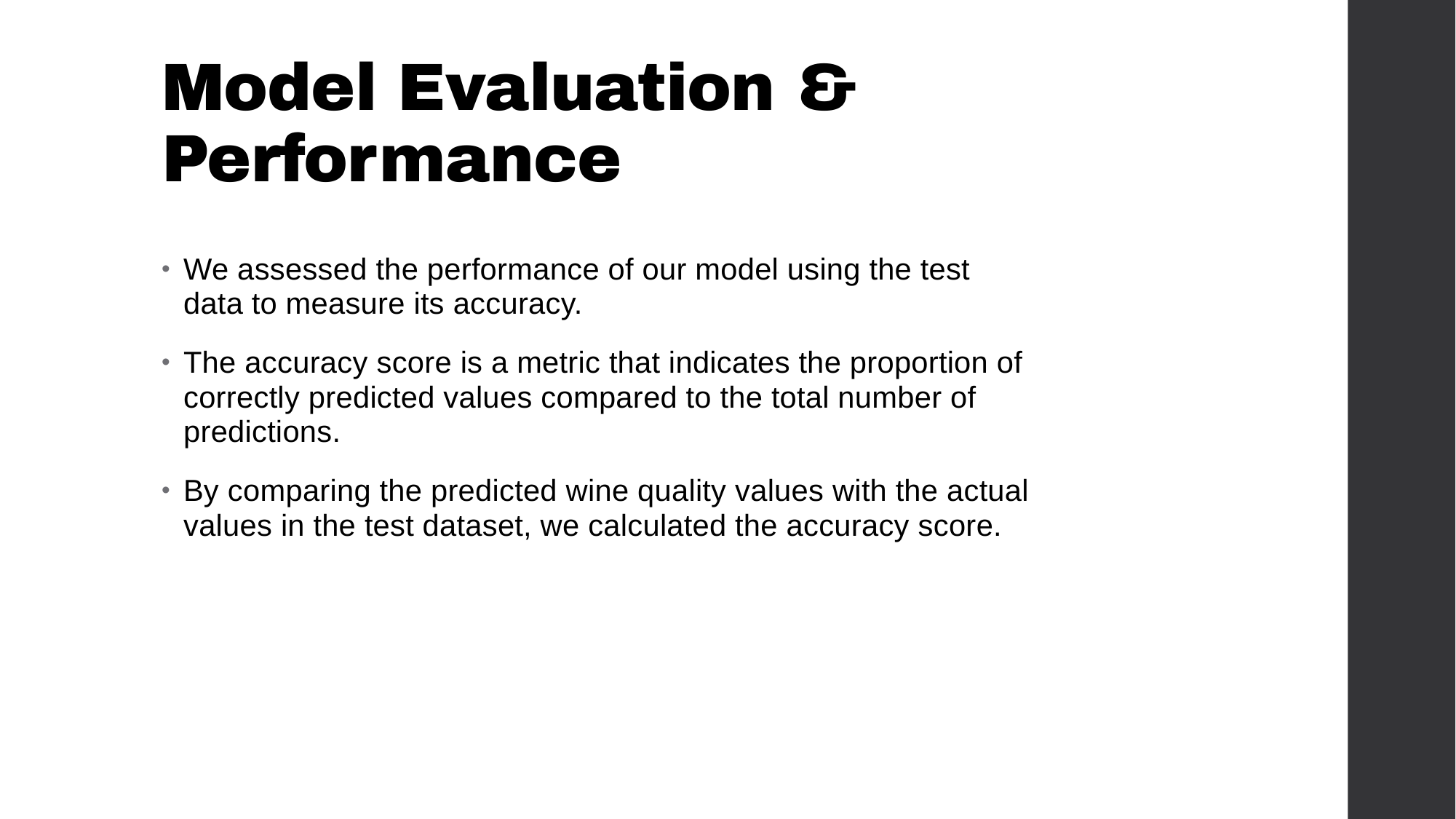

# Model Evaluation & Performance
We assessed the performance of our model using the test data to measure its accuracy.
The accuracy score is a metric that indicates the proportion of correctly predicted values compared to the total number of predictions.
By comparing the predicted wine quality values with the actual values in the test dataset, we calculated the accuracy score.